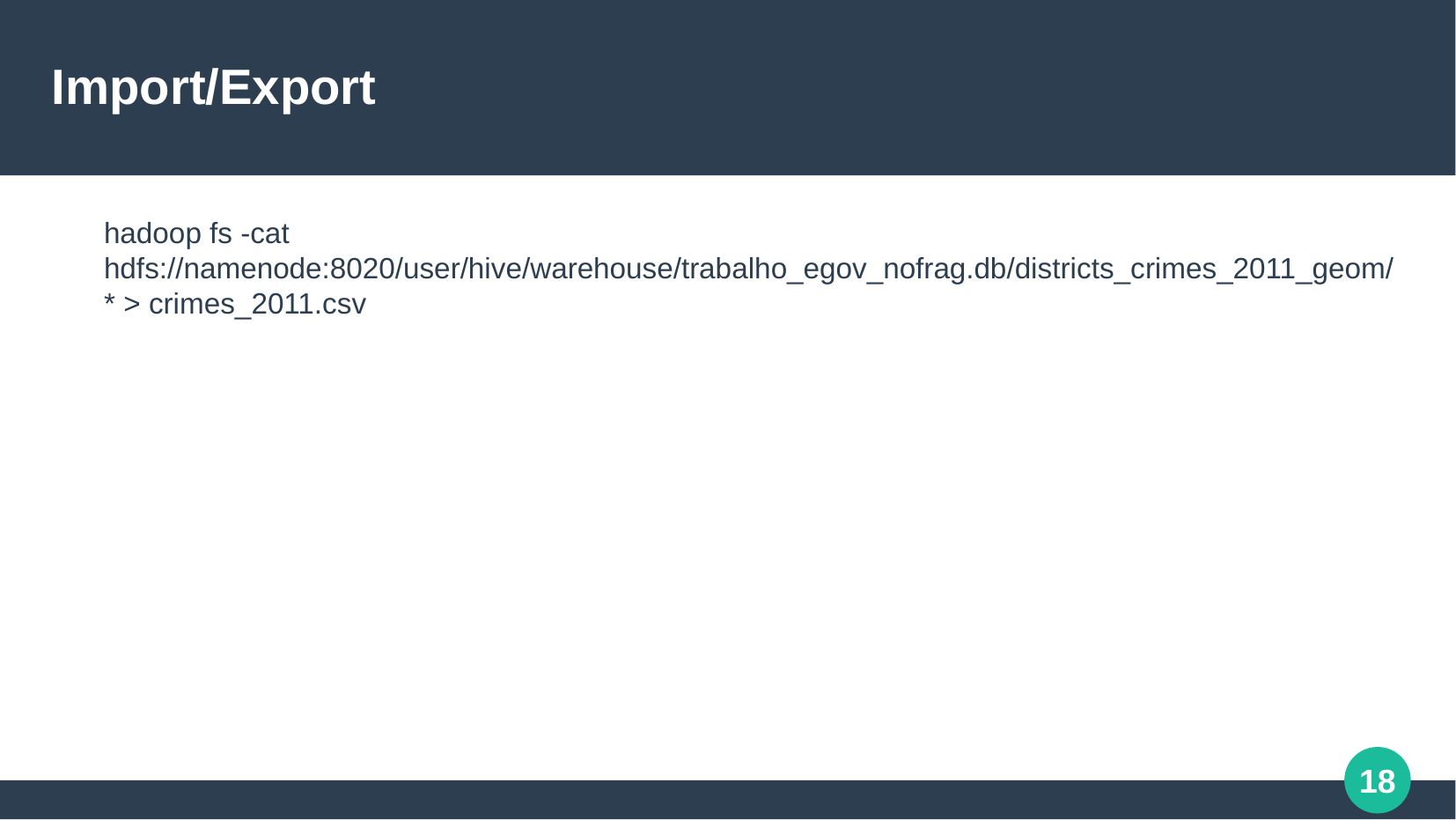

Import/Export
hadoop fs -cat hdfs://namenode:8020/user/hive/warehouse/trabalho_egov_nofrag.db/districts_crimes_2011_geom/* > crimes_2011.csv